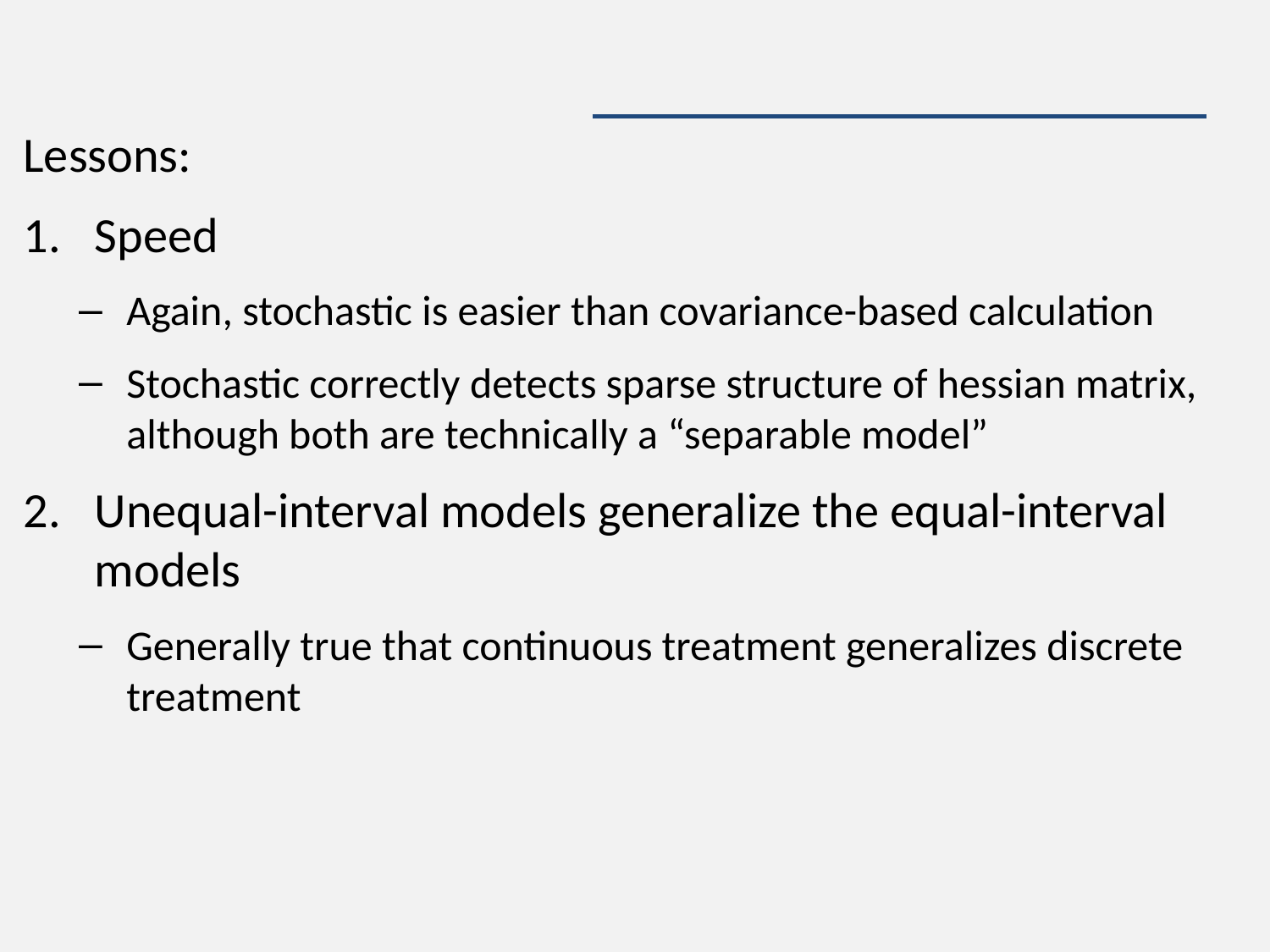

#
Lessons:
Speed
Again, stochastic is easier than covariance-based calculation
Stochastic correctly detects sparse structure of hessian matrix, although both are technically a “separable model”
Unequal-interval models generalize the equal-interval models
Generally true that continuous treatment generalizes discrete treatment